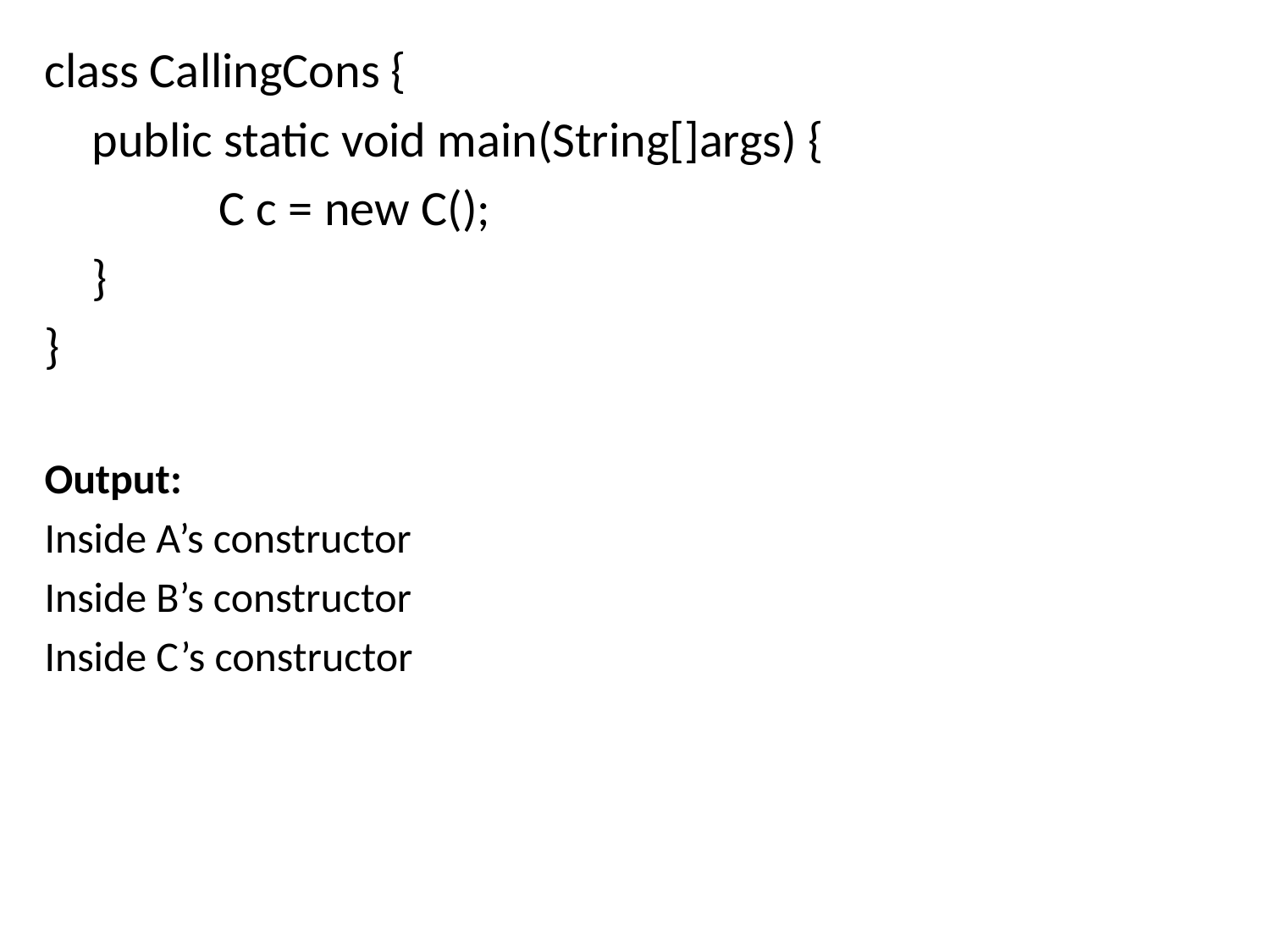

class CallingCons {
	public static void main(String[]args) {
		C c = new C();
	}
}

Output:
Inside A’s constructor
Inside B’s constructor
Inside C’s constructor